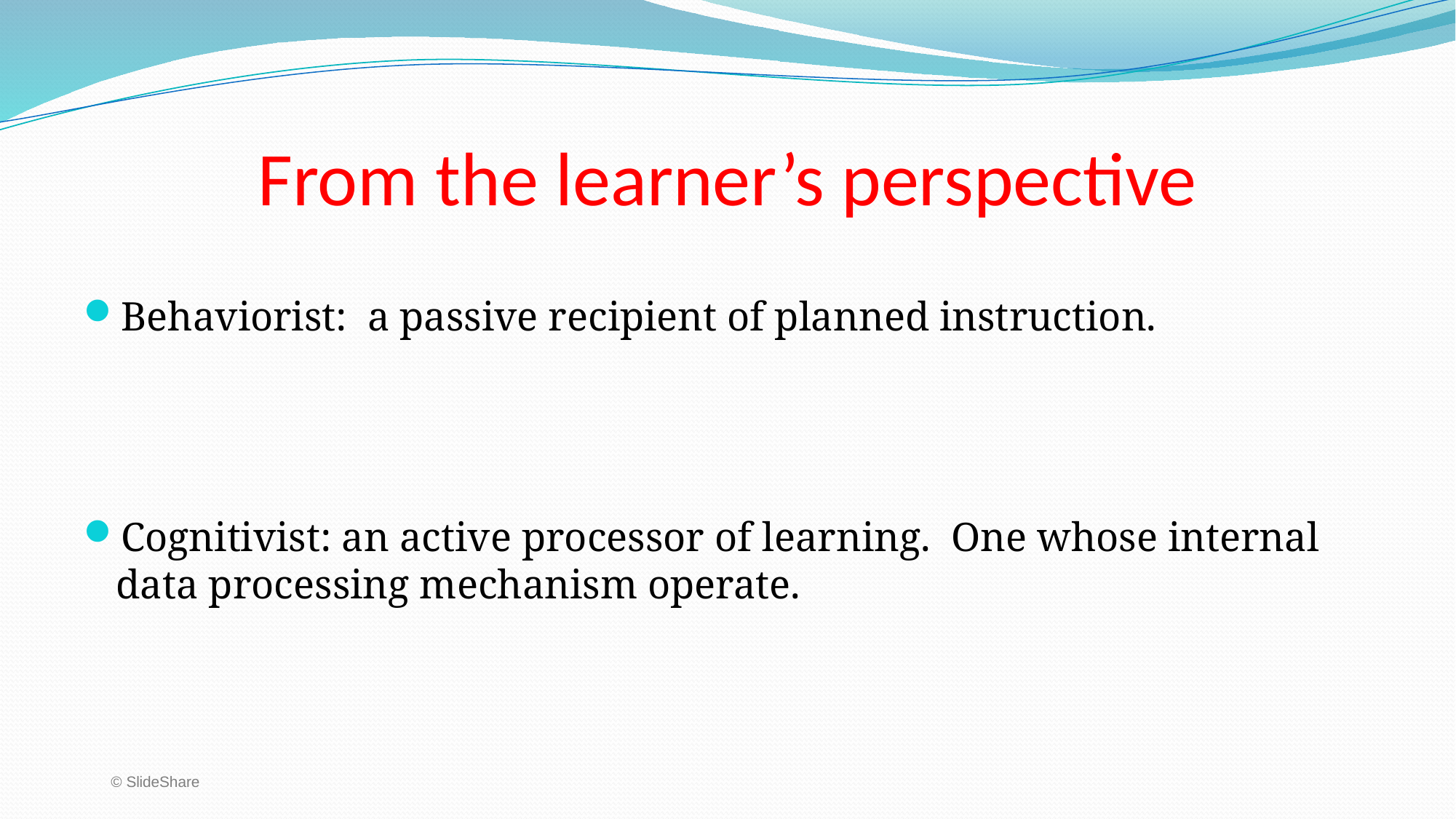

# From the learner’s perspective

Behaviorist:  a passive recipient of planned instruction.

Cognitivist: an active processor of learning.  One whose internal data processing mechanism operate.
© SlideShare